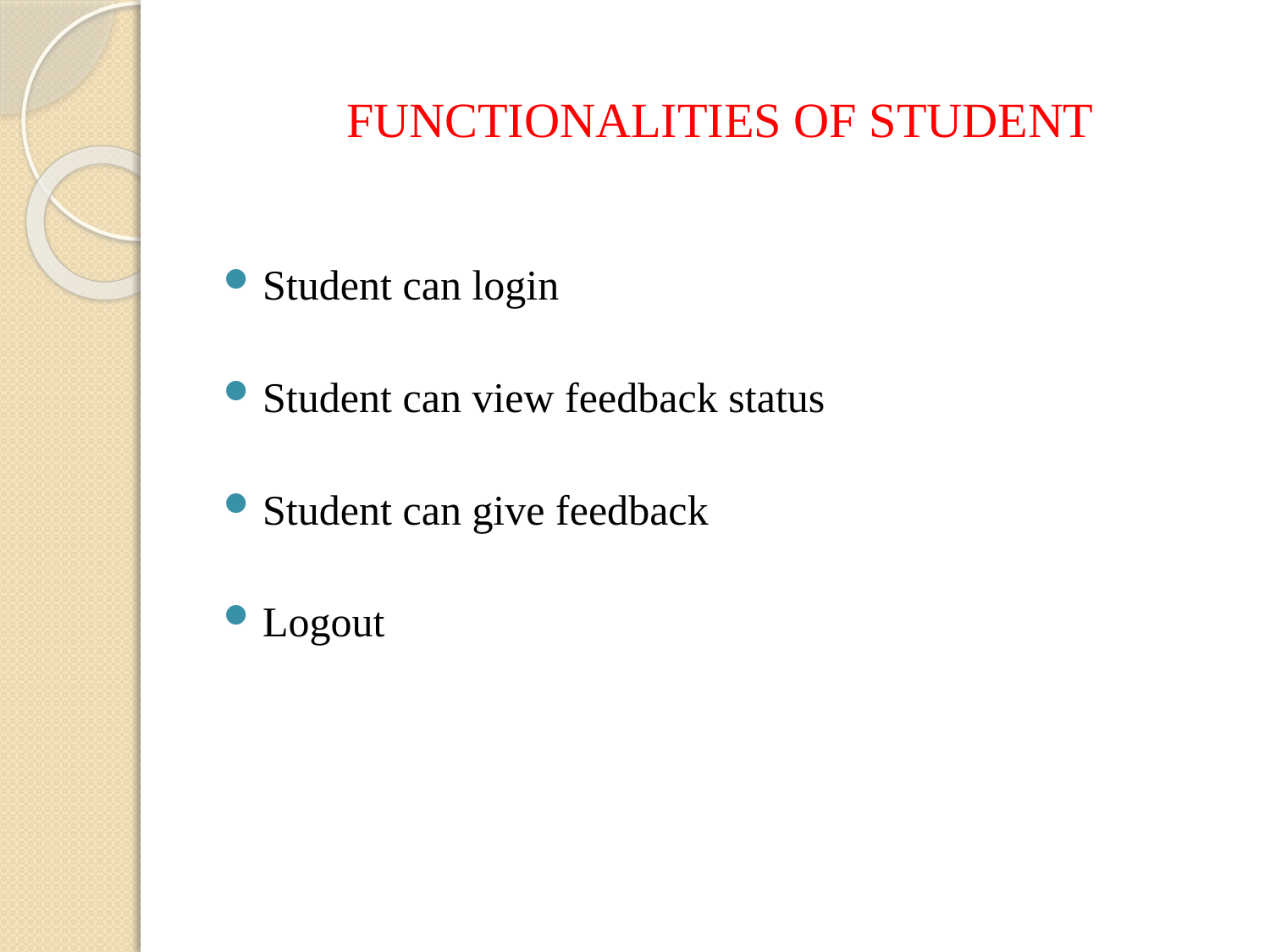

FUNCTIONALITIES OF STUDENT
Student can login
Student can view feedback status
Student can give feedback
Logout